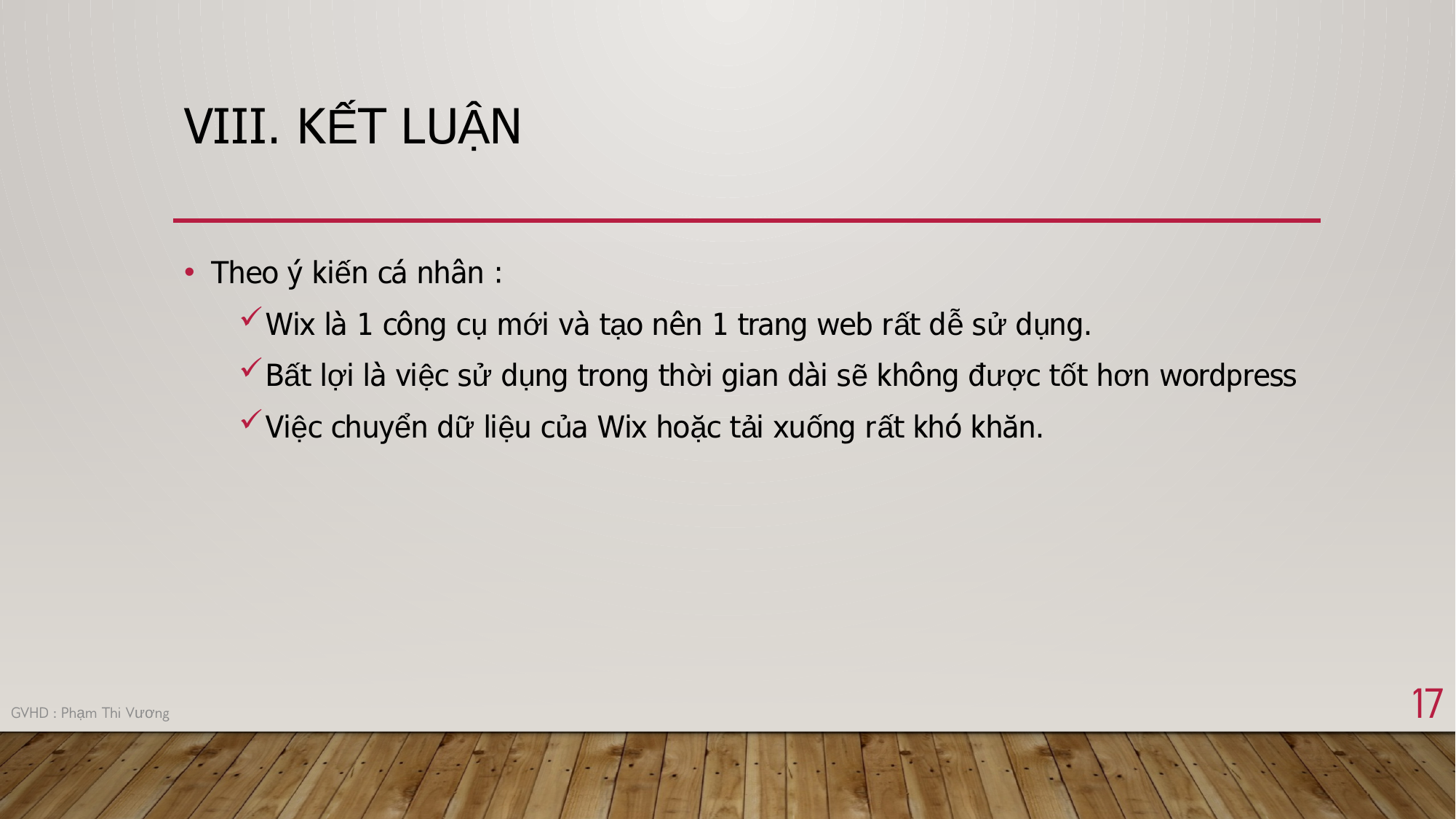

# VIII. Kết luận
Theo ý kiến cá nhân :
Wix là 1 công cụ mới và tạo nên 1 trang web rất dễ sử dụng.
Bất lợi là việc sử dụng trong thời gian dài sẽ không được tốt hơn wordpress
Việc chuyển dữ liệu của Wix hoặc tải xuống rất khó khăn.

17
GVHD : Phạm Thi Vương